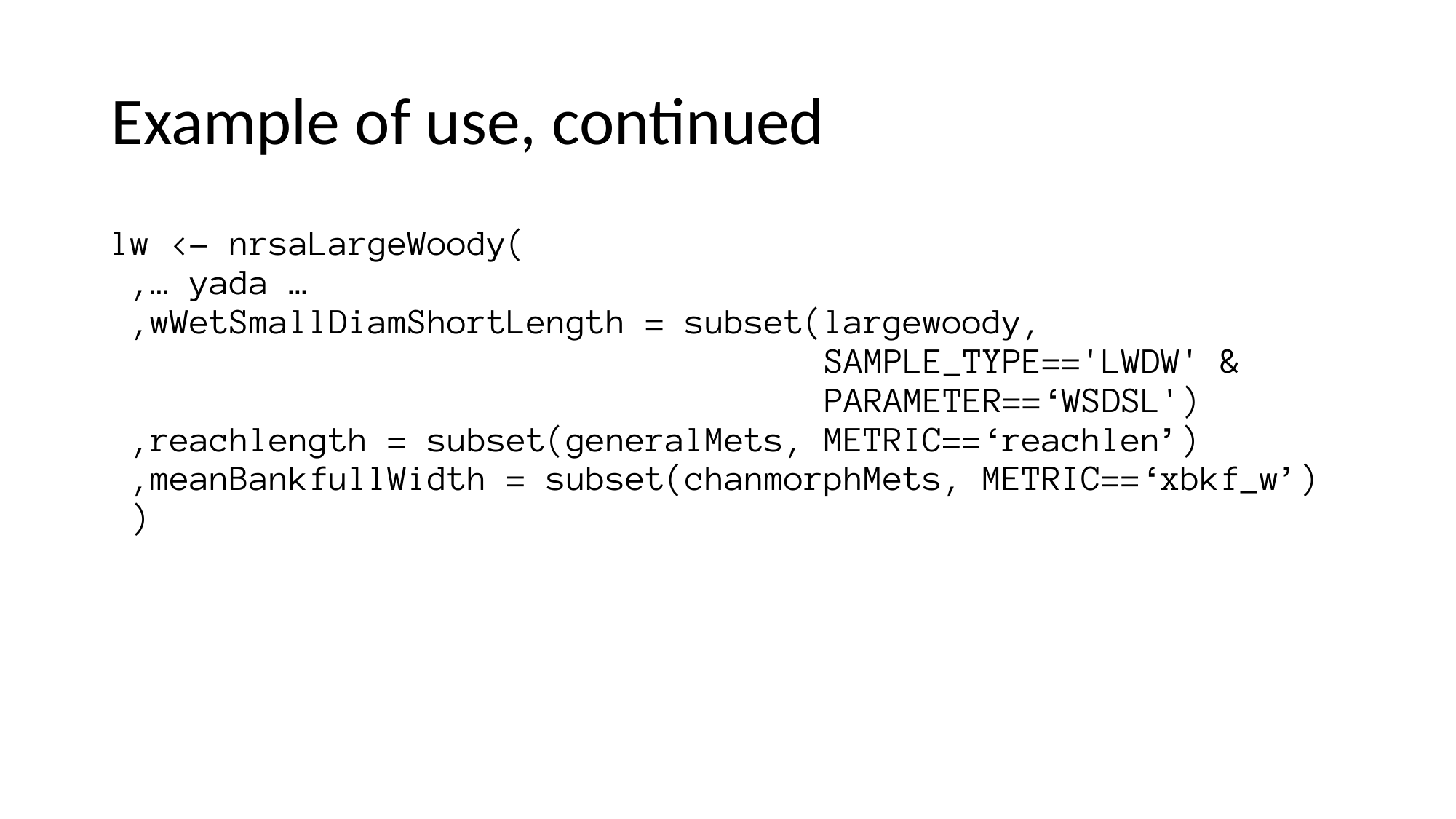

# Example of use, continued
lw <- nrsaLargeWoody(
 ,… yada …
 ,wWetSmallDiamShortLength = subset(largewoody,
                                    SAMPLE_TYPE=='LWDW' &
                                    PARAMETER==‘WSDSL')
 ,reachlength = subset(generalMets, METRIC==‘reachlen’)
 ,meanBankfullWidth = subset(chanmorphMets, METRIC==‘xbkf_w’)
 )